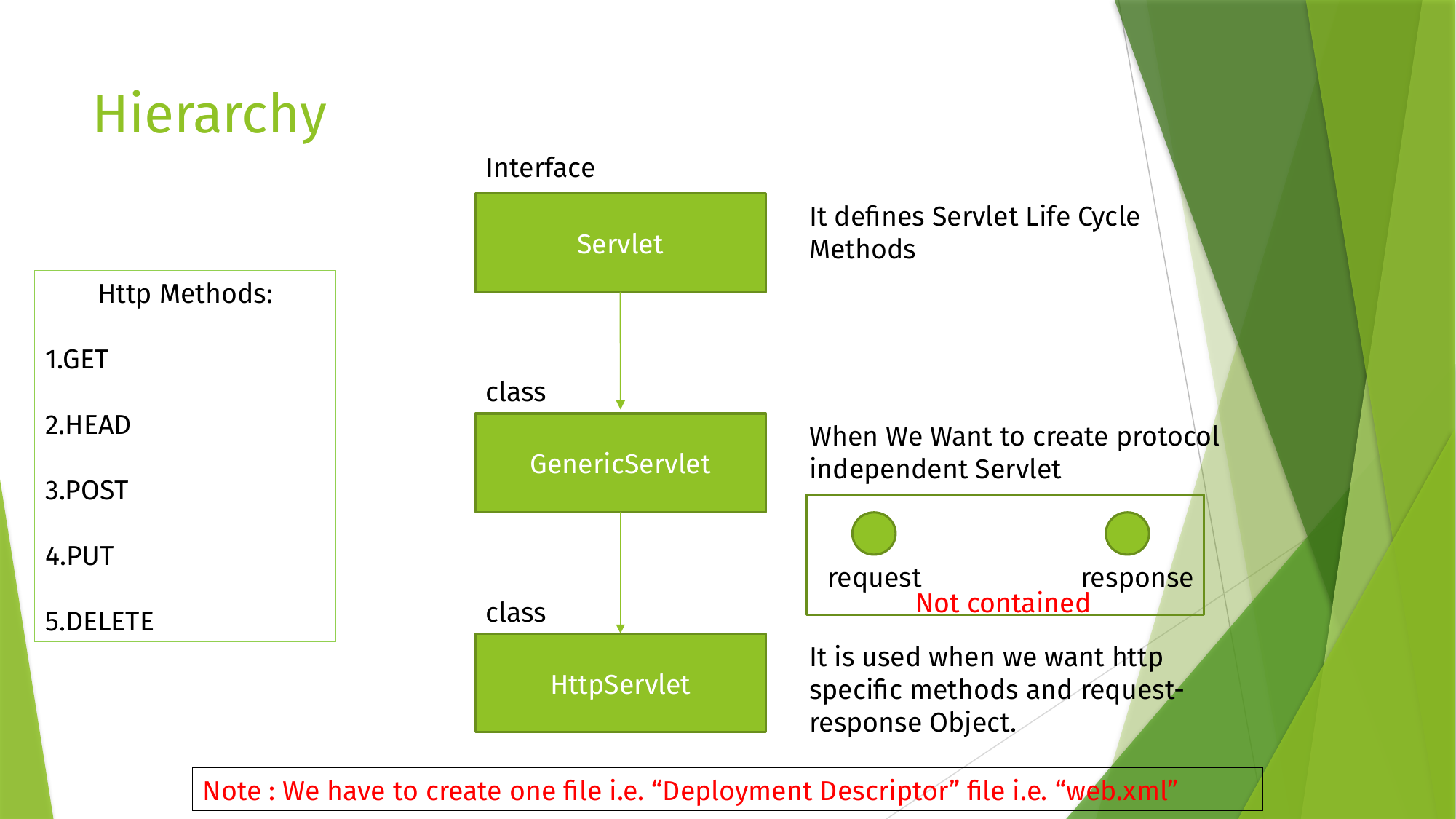

# Hierarchy
Interface
Servlet
It defines Servlet Life Cycle Methods
Http Methods:

1.GET

2.HEAD

3.POST

4.PUT

5.DELETE
class
When We Want to create protocol independent Servlet
GenericServlet

request
response
Not contained
class
HttpServlet
It is used when we want http specific methods and request-response Object.
Note : We have to create one file i.e. “Deployment Descriptor” file i.e. “web.xml”